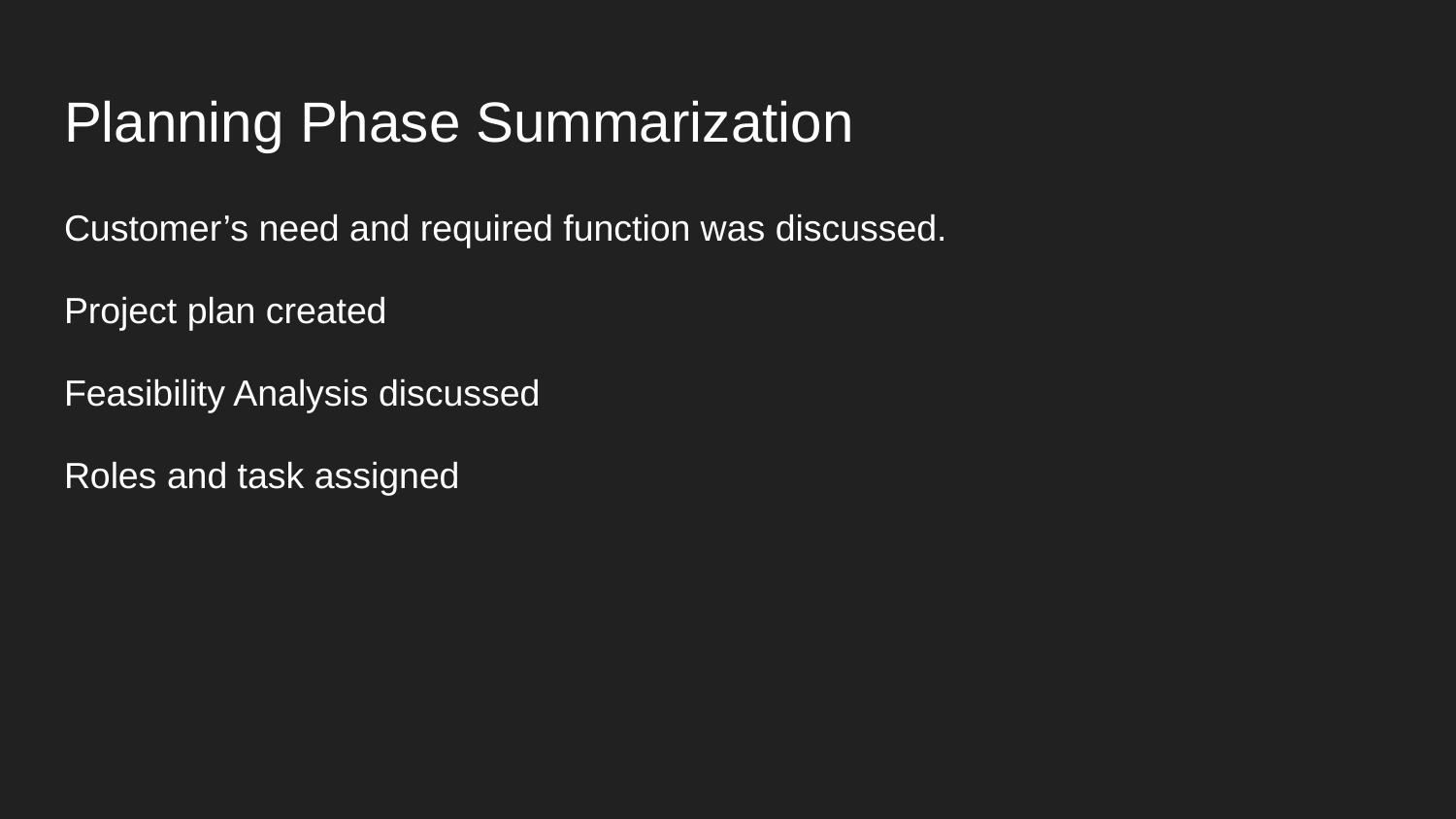

# Planning Phase Summarization
Customer’s need and required function was discussed.
Project plan created
Feasibility Analysis discussed
Roles and task assigned